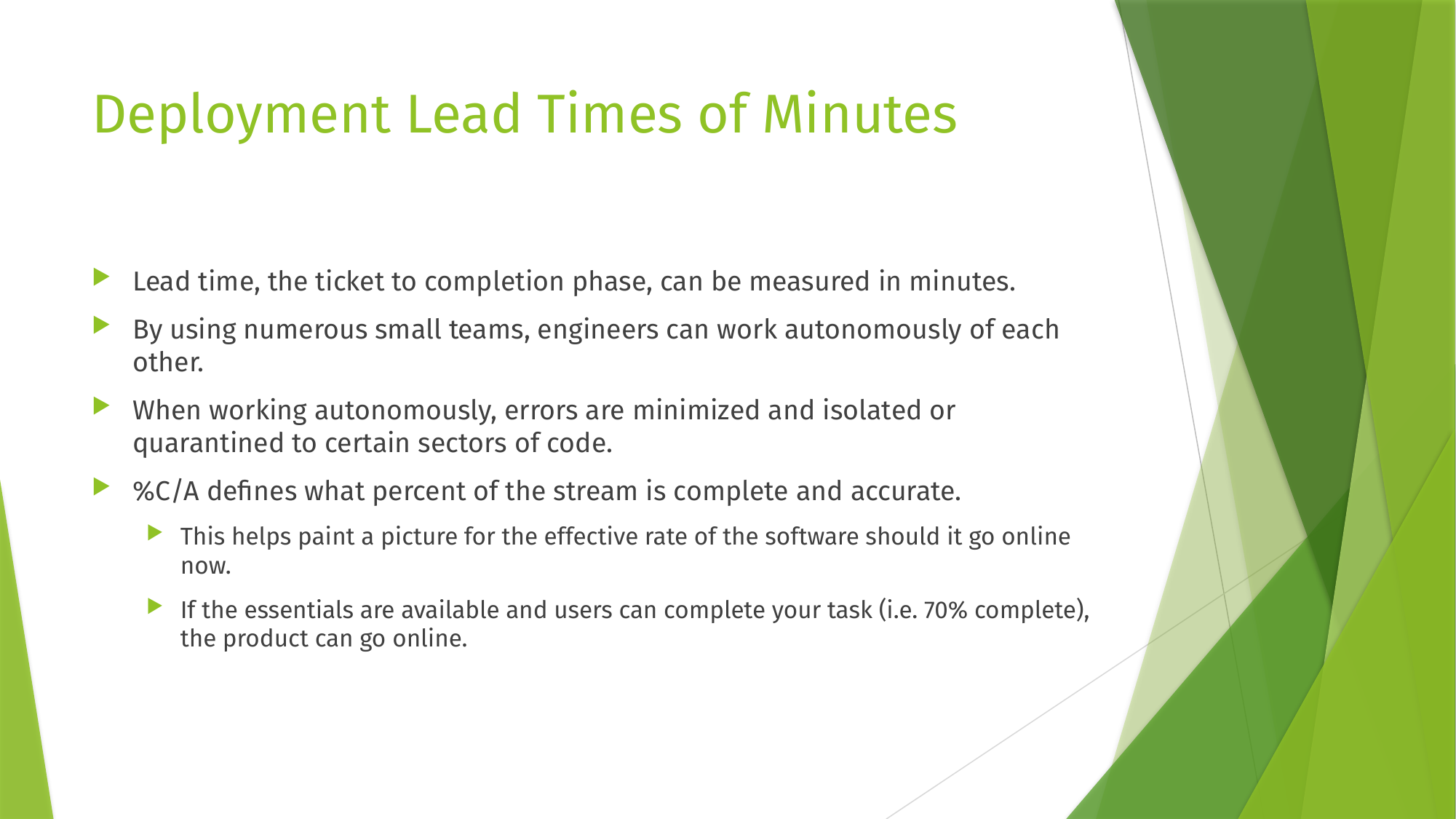

# Deployment Lead Times of Minutes
Lead time, the ticket to completion phase, can be measured in minutes.
By using numerous small teams, engineers can work autonomously of each other.
When working autonomously, errors are minimized and isolated or quarantined to certain sectors of code.
%C/A defines what percent of the stream is complete and accurate.
This helps paint a picture for the effective rate of the software should it go online now.
If the essentials are available and users can complete your task (i.e. 70% complete), the product can go online.